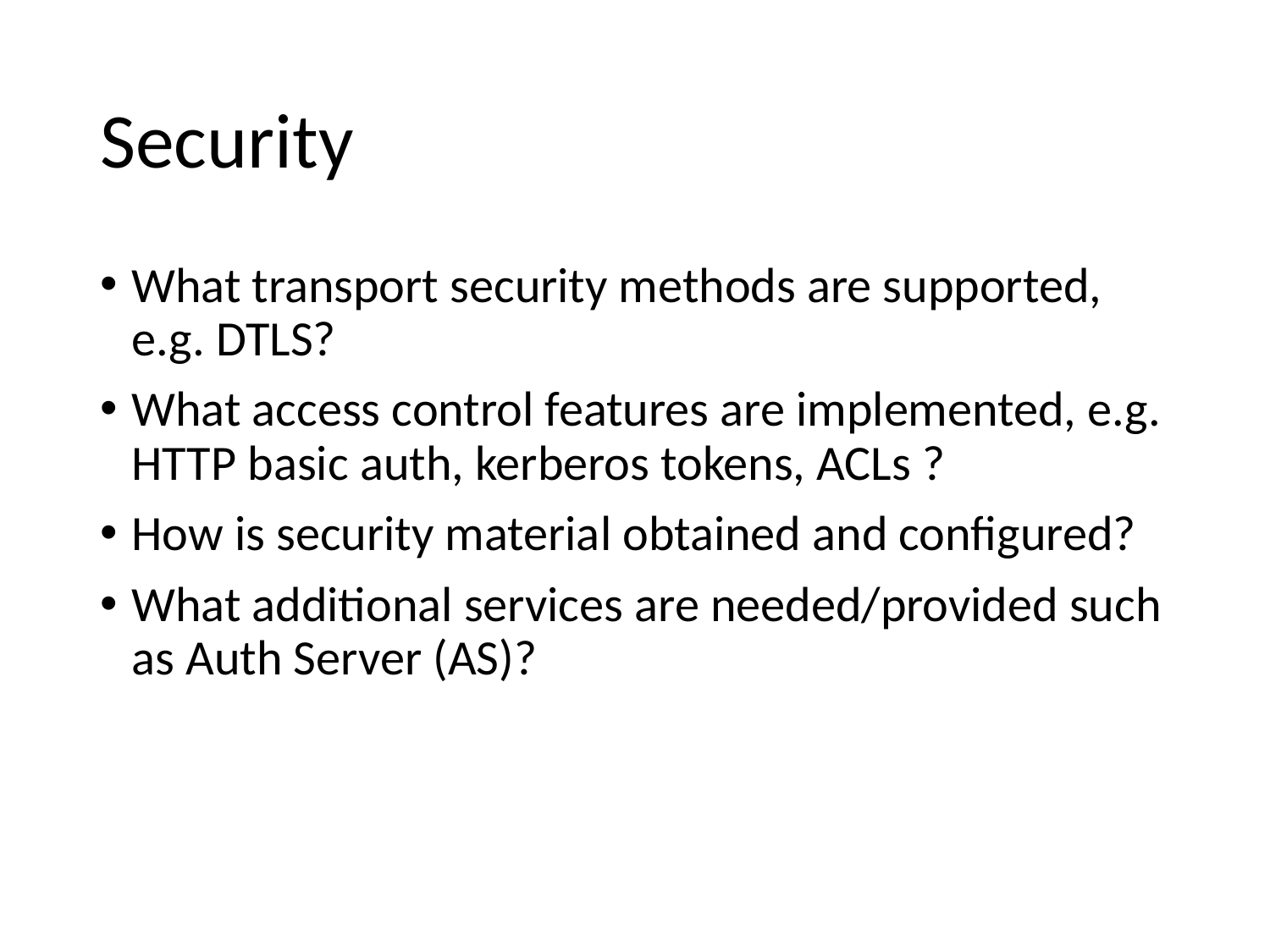

# Security
What transport security methods are supported, e.g. DTLS?
What access control features are implemented, e.g. HTTP basic auth, kerberos tokens, ACLs ?
How is security material obtained and configured?
What additional services are needed/provided such as Auth Server (AS)?